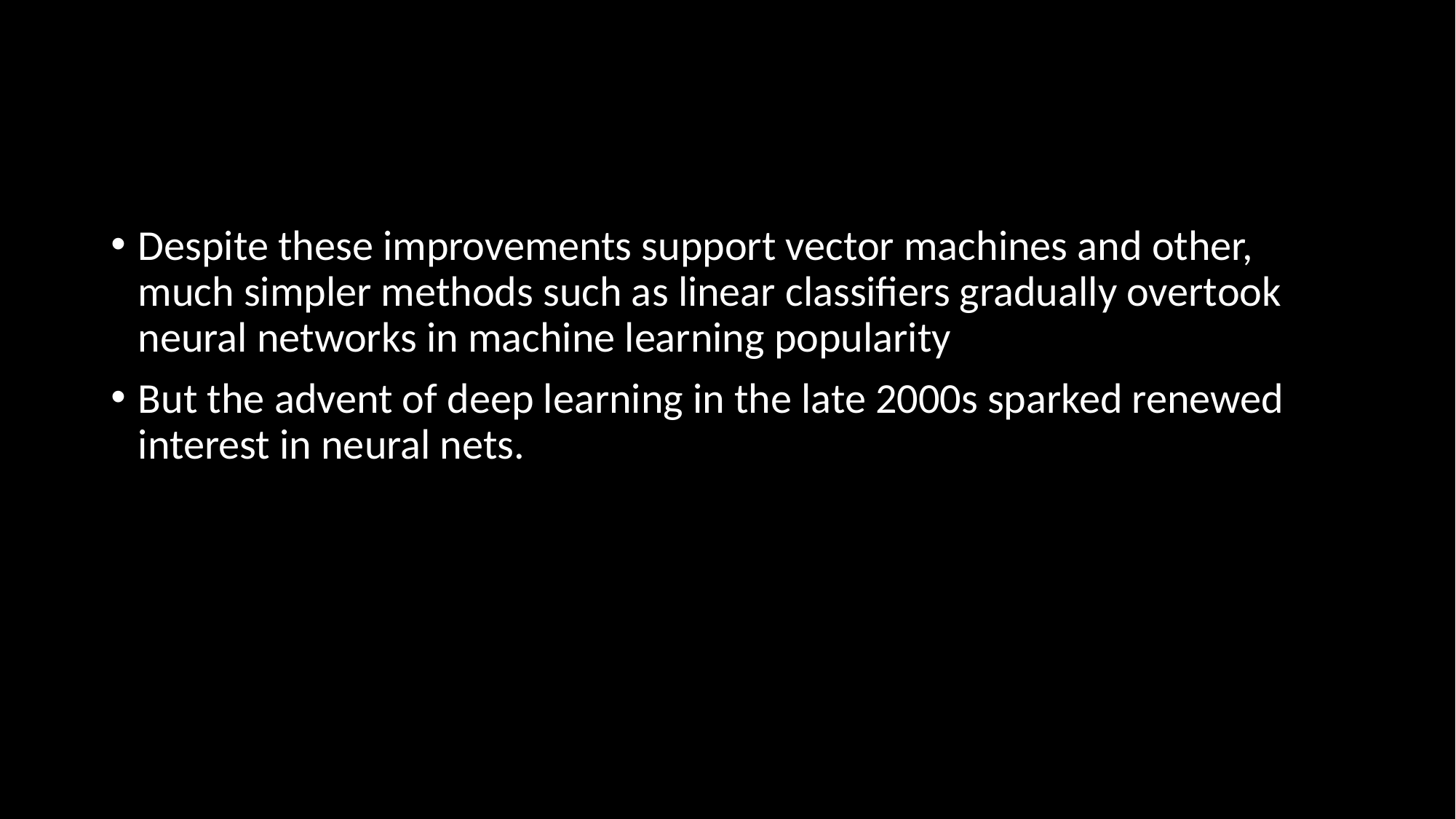

#
Despite these improvements support vector machines and other, much simpler methods such as linear classifiers gradually overtook neural networks in machine learning popularity
But the advent of deep learning in the late 2000s sparked renewed interest in neural nets.